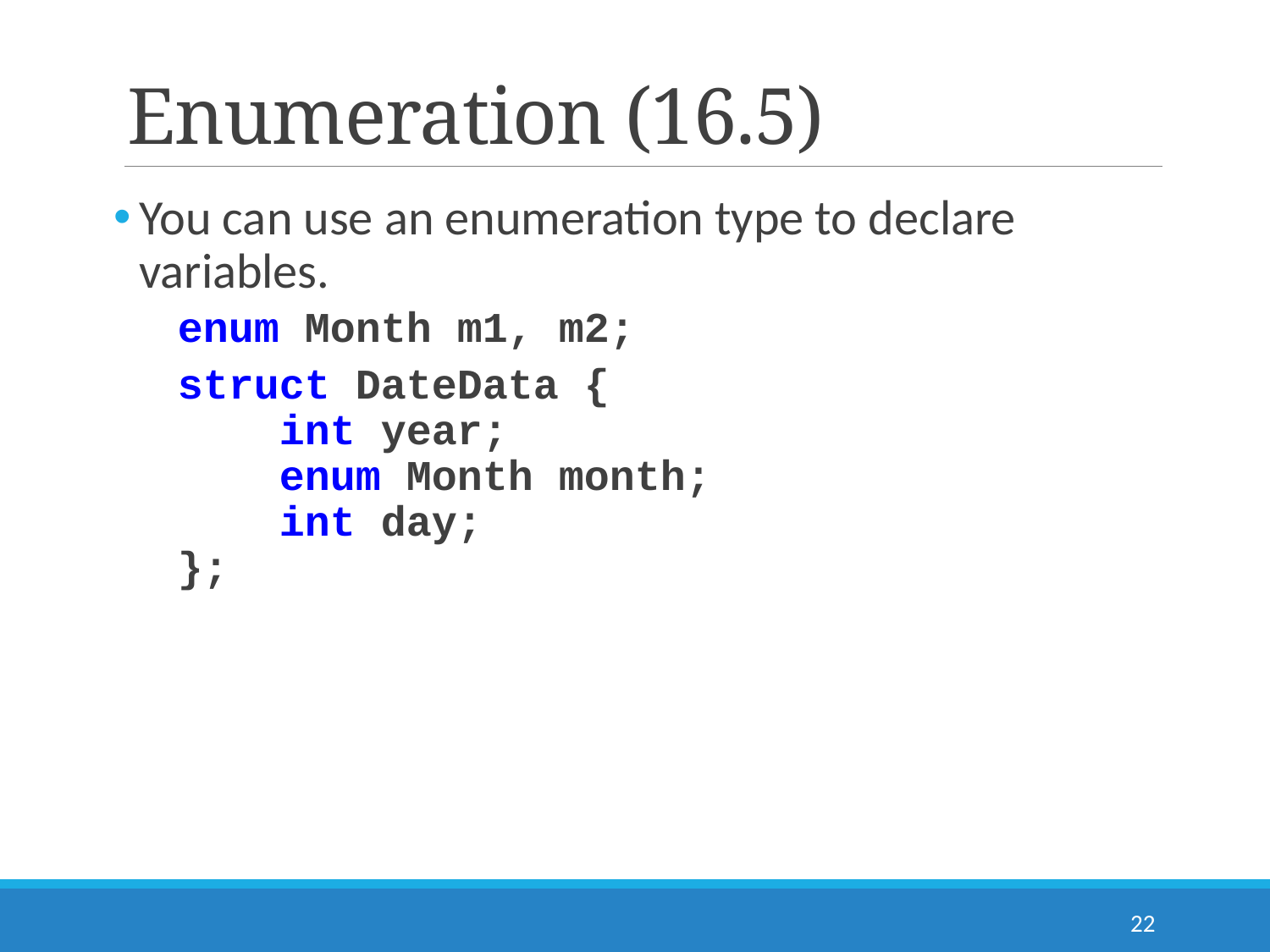

# Enumeration (16.5)
You can use an enumeration type to declare variables.
enum Month m1, m2;
struct DateData {
    int year;
    enum Month month;
    int day;
};
22